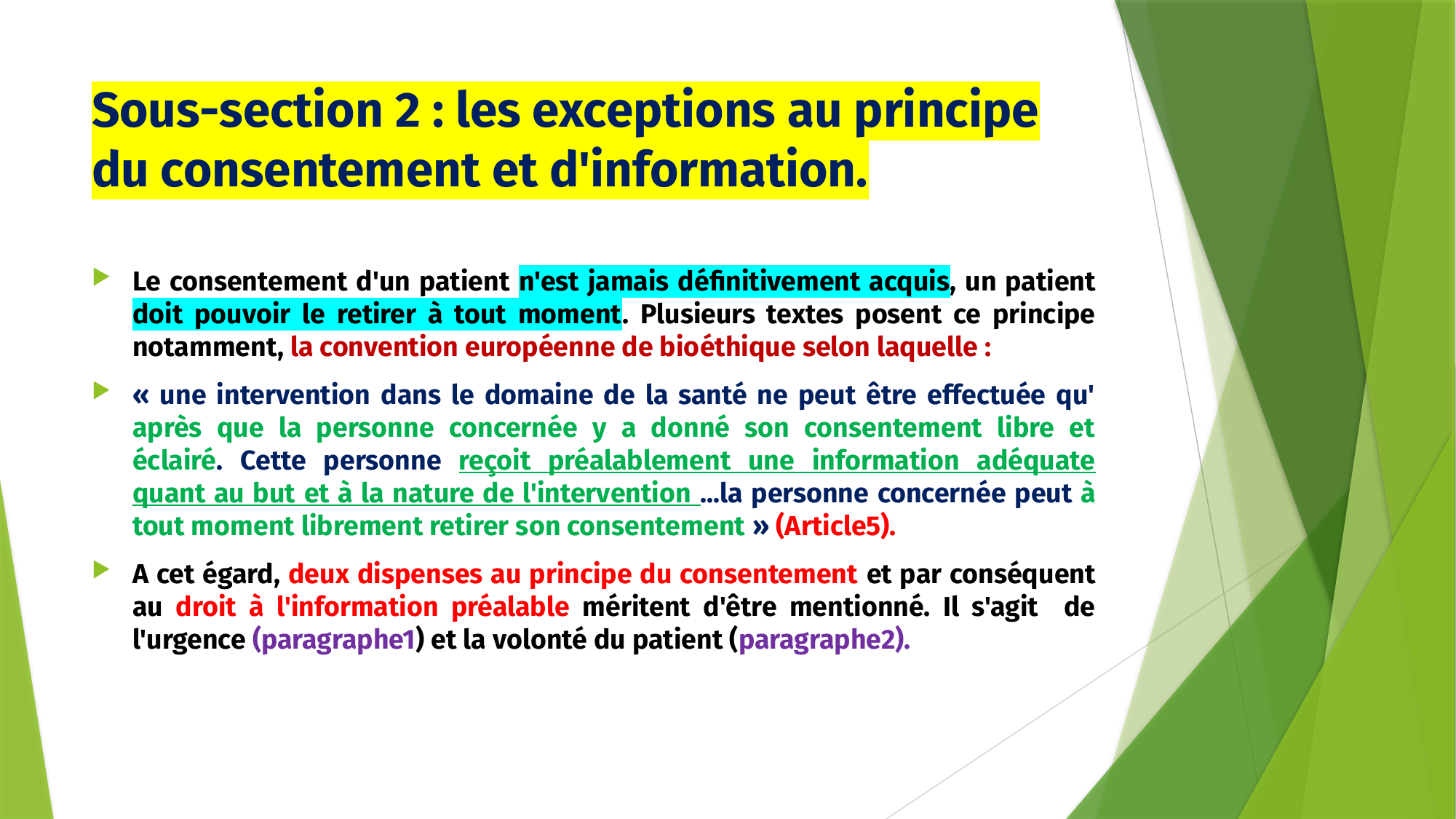

# Sous-section 2 : les exceptions au principe du consentement et d'information.
Le consentement d'un patient n'est jamais définitivement acquis, un patient doit pouvoir le retirer à tout moment. Plusieurs textes posent ce principe notamment, la convention européenne de bioéthique selon laquelle :
« une intervention dans le domaine de la santé ne peut être effectuée qu' après que la personne concernée y a donné son consentement libre et éclairé. Cette personne reçoit préalablement une information adéquate quant au but et à la nature de l'intervention ...la personne concernée peut à tout moment librement retirer son consentement » (Article5).
A cet égard, deux dispenses au principe du consentement et par conséquent au droit à l'information préalable méritent d'être mentionné. Il s'agit  de l'urgence (paragraphe1) et la volonté du patient (paragraphe2).